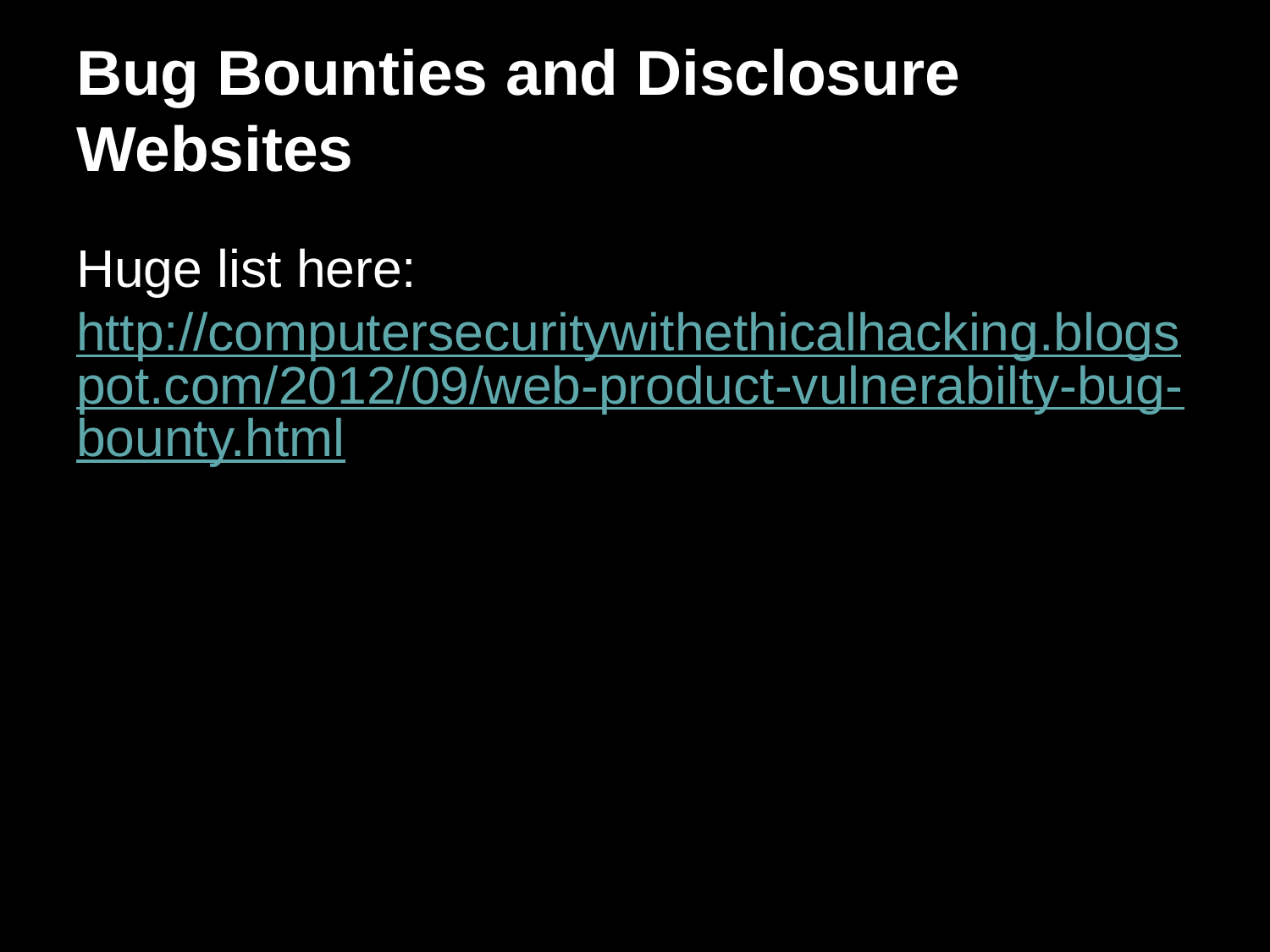

# Bug Bounties and Disclosure Websites
Huge list here:
http://computersecuritywithethicalhacking.blogspot.com/2012/09/web-product-vulnerabilty-bug-bounty.html